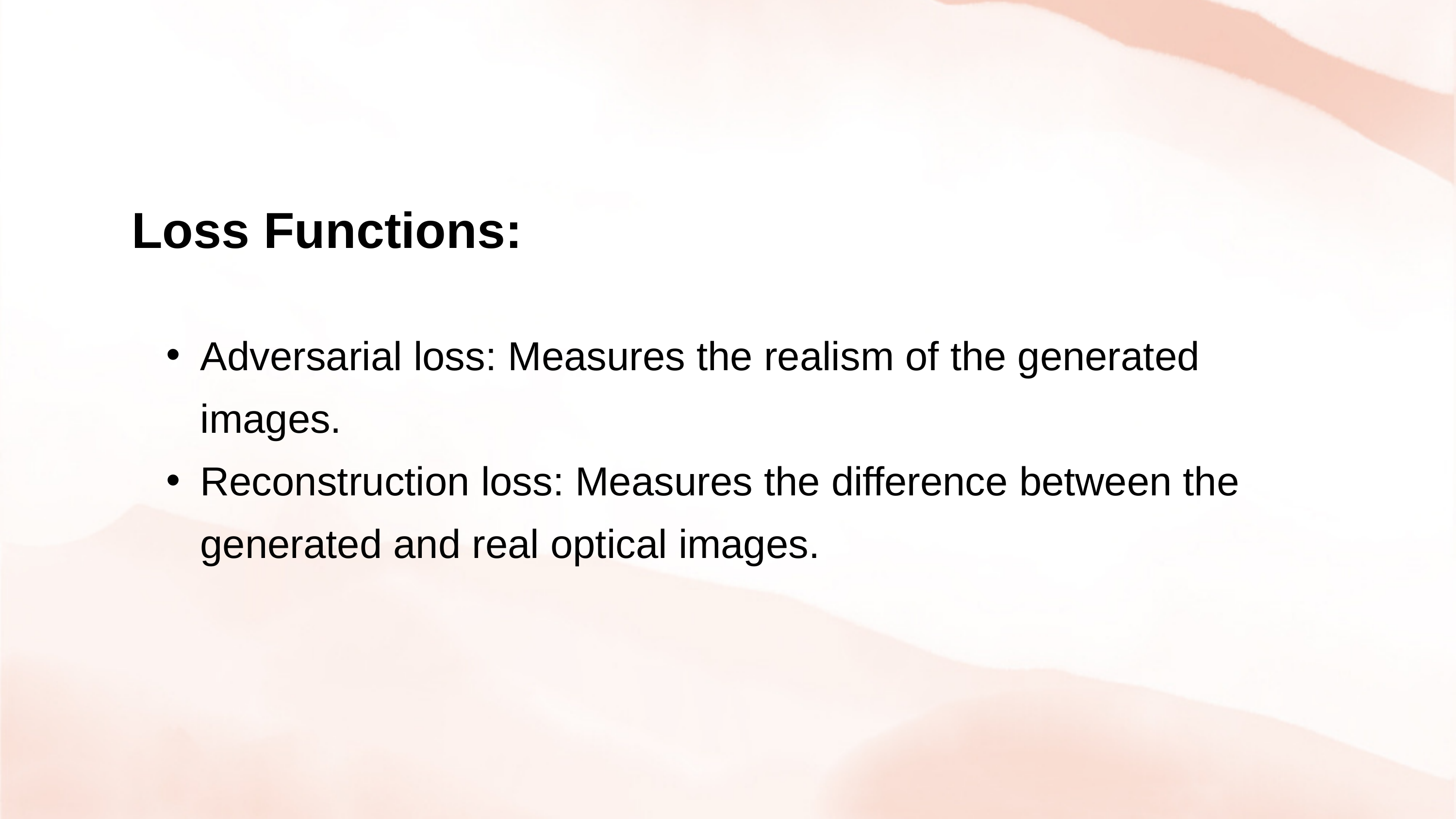

Loss Functions:

Adversarial loss: Measures the realism of the generated images.
Reconstruction loss: Measures the difference between the generated and real optical images.